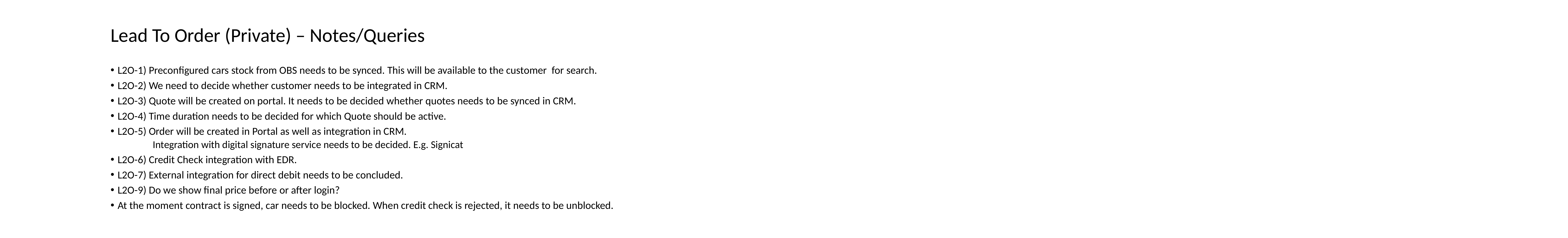

Lead To Order (Private) – Notes/Queries
L2O-1) Preconfigured cars stock from OBS needs to be synced. This will be available to the customer  for search.
L2O-2) We need to decide whether customer needs to be integrated in CRM.
L2O-3) Quote will be created on portal. It needs to be decided whether quotes needs to be synced in CRM.
L2O-4) Time duration needs to be decided for which Quote should be active.
L2O-5) Order will be created in Portal as well as integration in CRM.
Integration with digital signature service needs to be decided. E.g. Signicat
L2O-6) Credit Check integration with EDR.
L2O-7) External integration for direct debit needs to be concluded.
L2O-9) Do we show final price before or after login?
At the moment contract is signed, car needs to be blocked. When credit check is rejected, it needs to be unblocked.